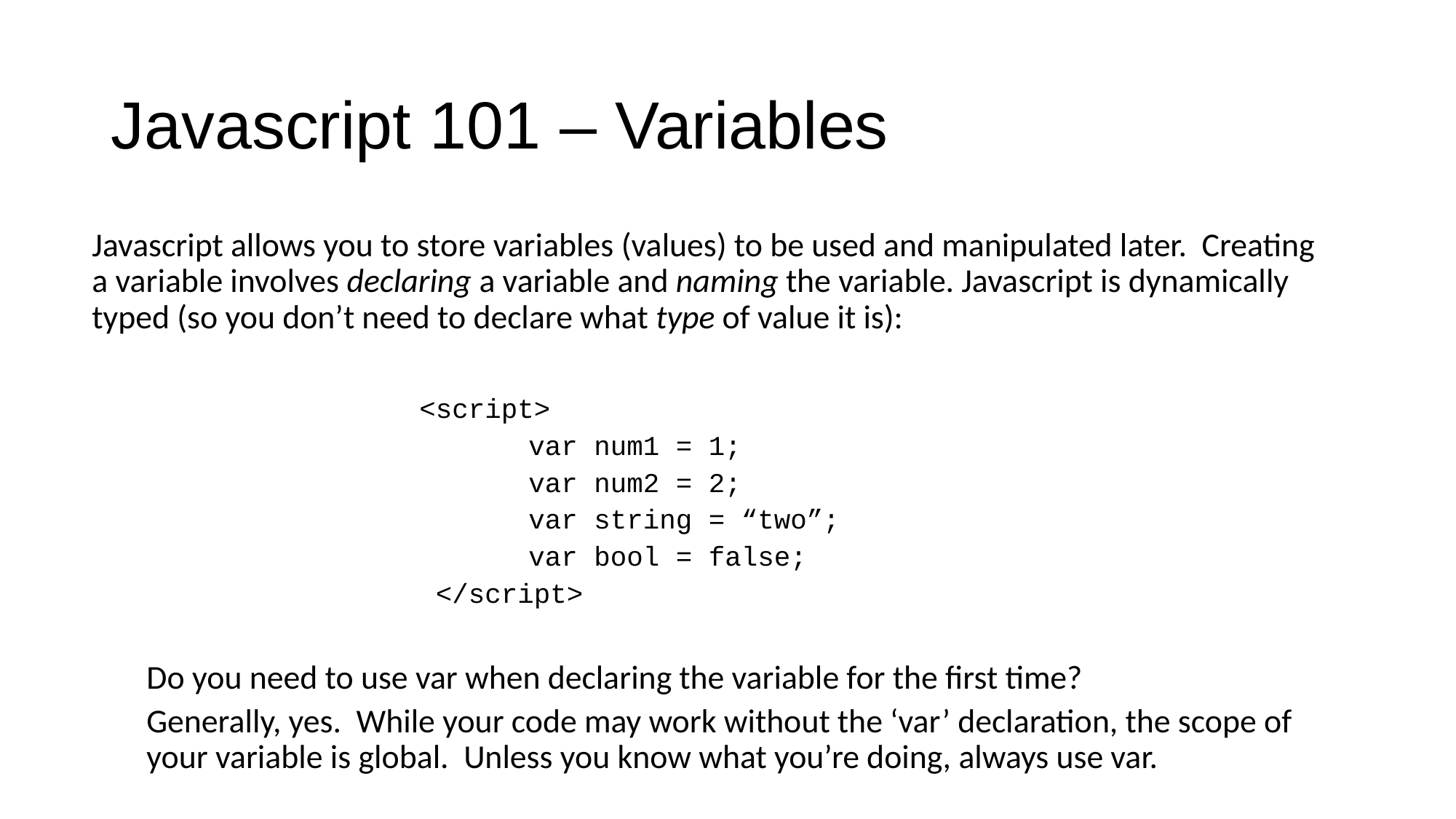

# Javascript 101 – Variables
Javascript allows you to store variables (values) to be used and manipulated later.  Creating a variable involves declaring a variable and naming the variable. Javascript is dynamically typed (so you don’t need to declare what type of value it is):

<script>
	var num1 = 1;
	var num2 = 2;
	var string = “two”;
	var bool = false;
 </script>

Do you need to use var when declaring the variable for the first time?
Generally, yes.  While your code may work without the ‘var’ declaration, the scope of your variable is global.  Unless you know what you’re doing, always use var.